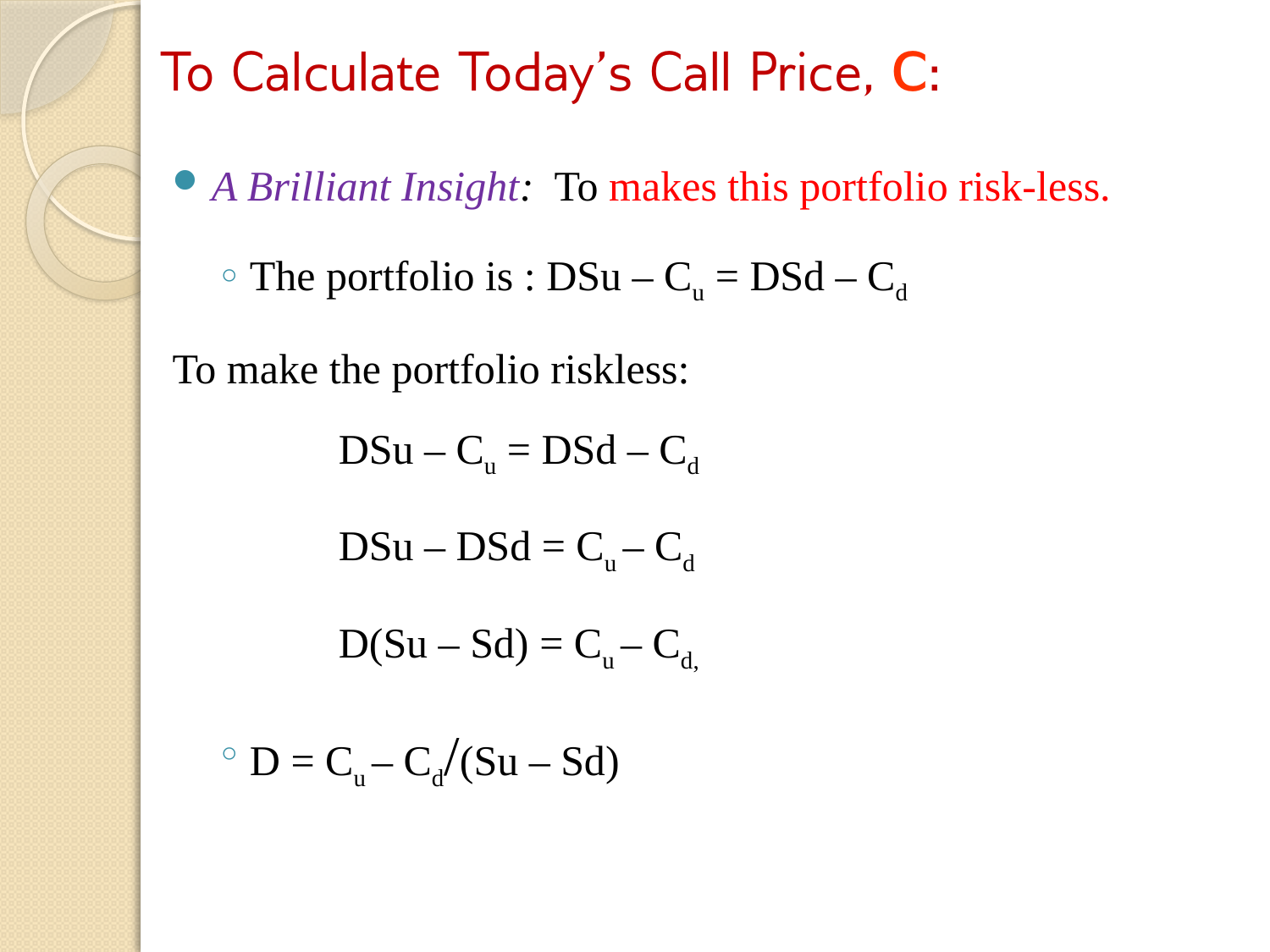

# To Calculate Today’s Call Price, C:
A Brilliant Insight:  To makes this portfolio risk-less.
The portfolio is : DSu – Cu = DSd – Cd
To make the portfolio riskless:
	DSu – Cu = DSd – Cd
		DSu – DSd = Cu – Cd
		D(Su – Sd) = Cu – Cd,
D = Cu – Cd/(Su – Sd)